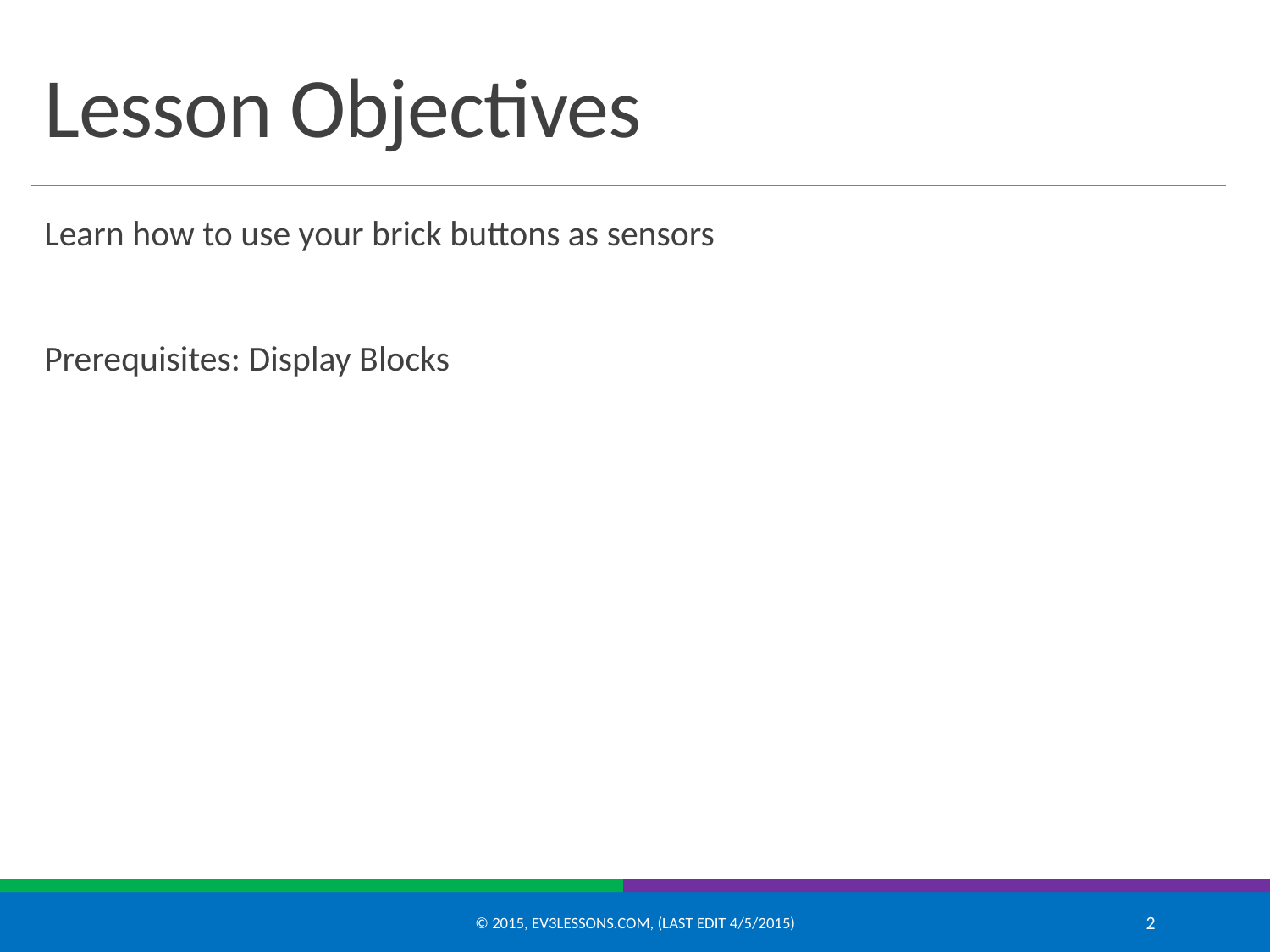

# Lesson Objectives
Learn how to use your brick buttons as sensors

Prerequisites: Display Blocks

© 2015, EV3Lessons.com, (last edit 4/5/2015)
2